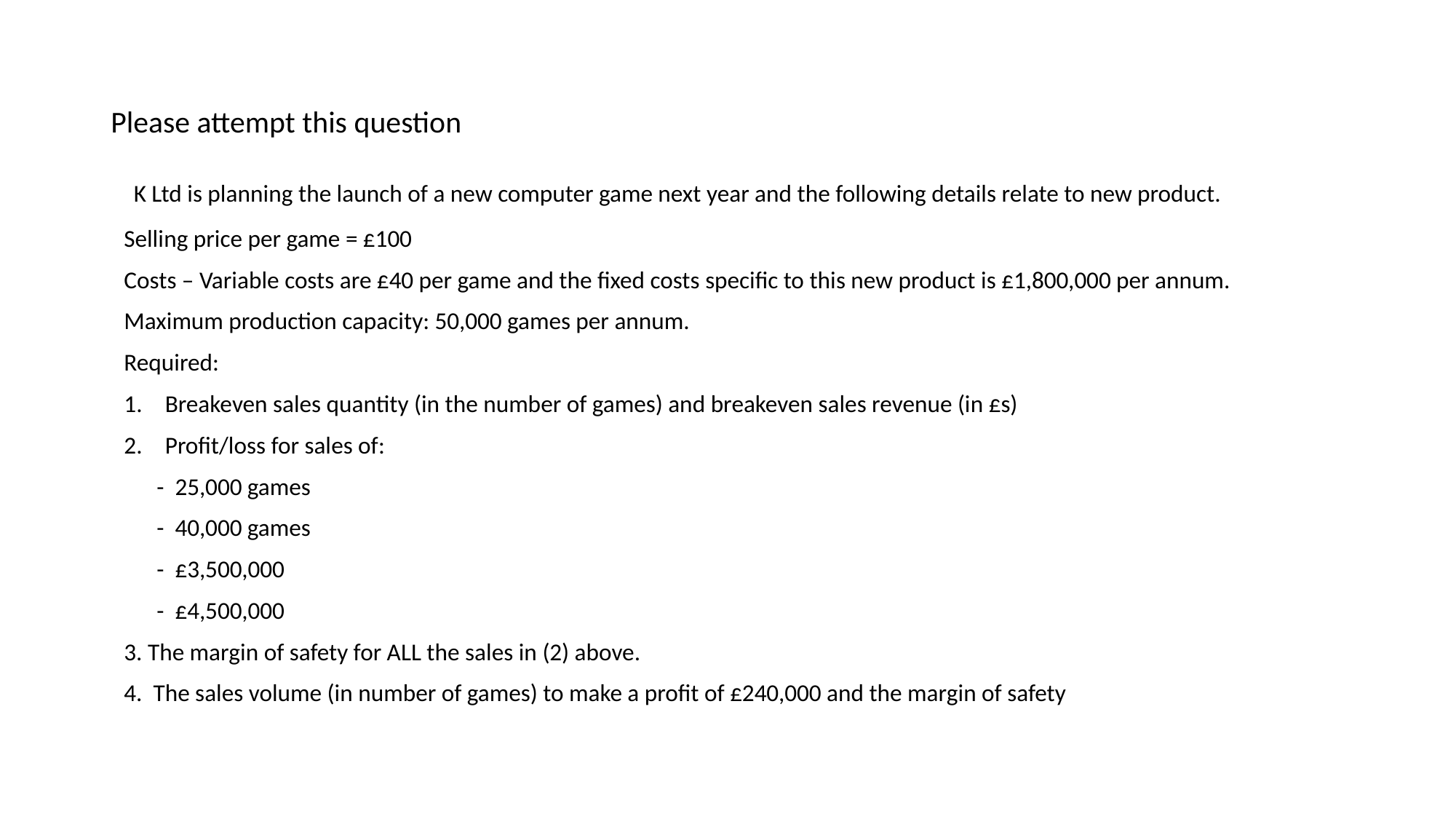

# Please attempt this question
 K Ltd is planning the launch of a new computer game next year and the following details relate to new product.
Selling price per game = £100
Costs – Variable costs are £40 per game and the fixed costs specific to this new product is £1,800,000 per annum.
Maximum production capacity: 50,000 games per annum.
Required:
Breakeven sales quantity (in the number of games) and breakeven sales revenue (in £s)
Profit/loss for sales of:
      -  25,000 games
      -  40,000 games
      -  £3,500,000
      -  £4,500,000
3. The margin of safety for ALL the sales in (2) above.
4.  The sales volume (in number of games) to make a profit of £240,000 and the margin of safety